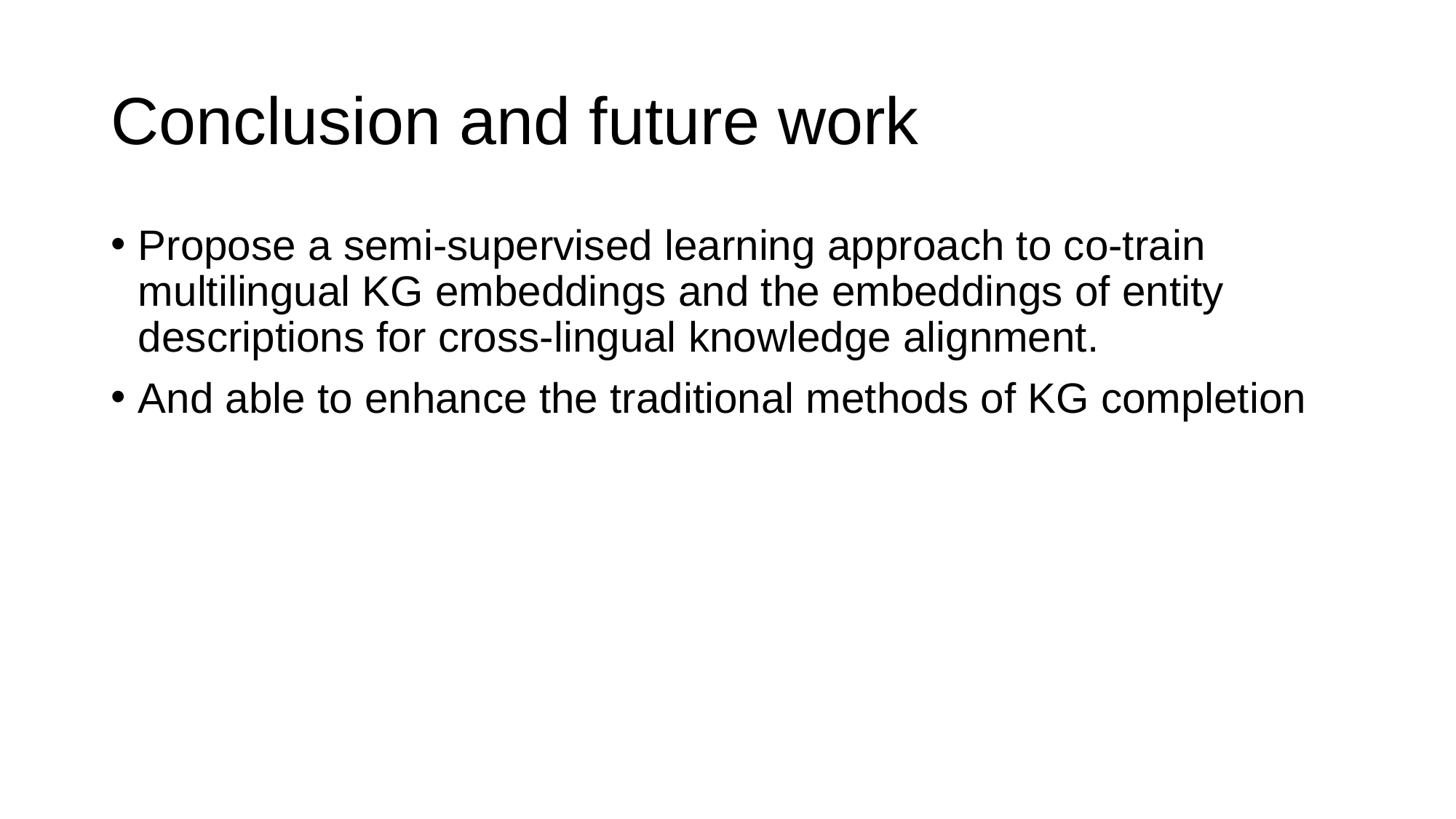

# Conclusion and future work
Propose a semi-supervised learning approach to co-train multilingual KG embeddings and the embeddings of entity descriptions for cross-lingual knowledge alignment.
And able to enhance the traditional methods of KG completion